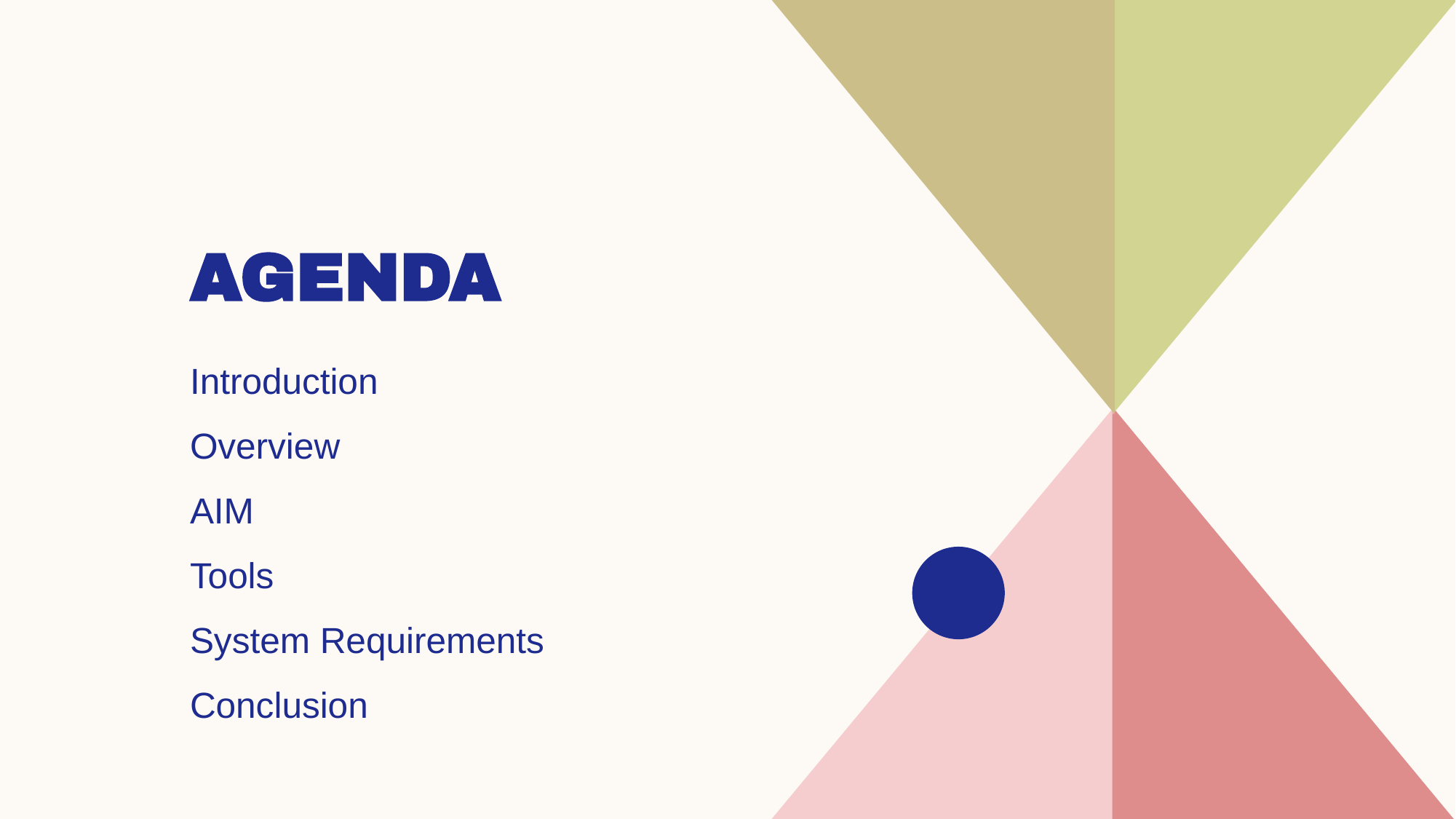

# AGENDA
Introduction​
Overview
​AIM
Tools
​System Requirements
Conclusion